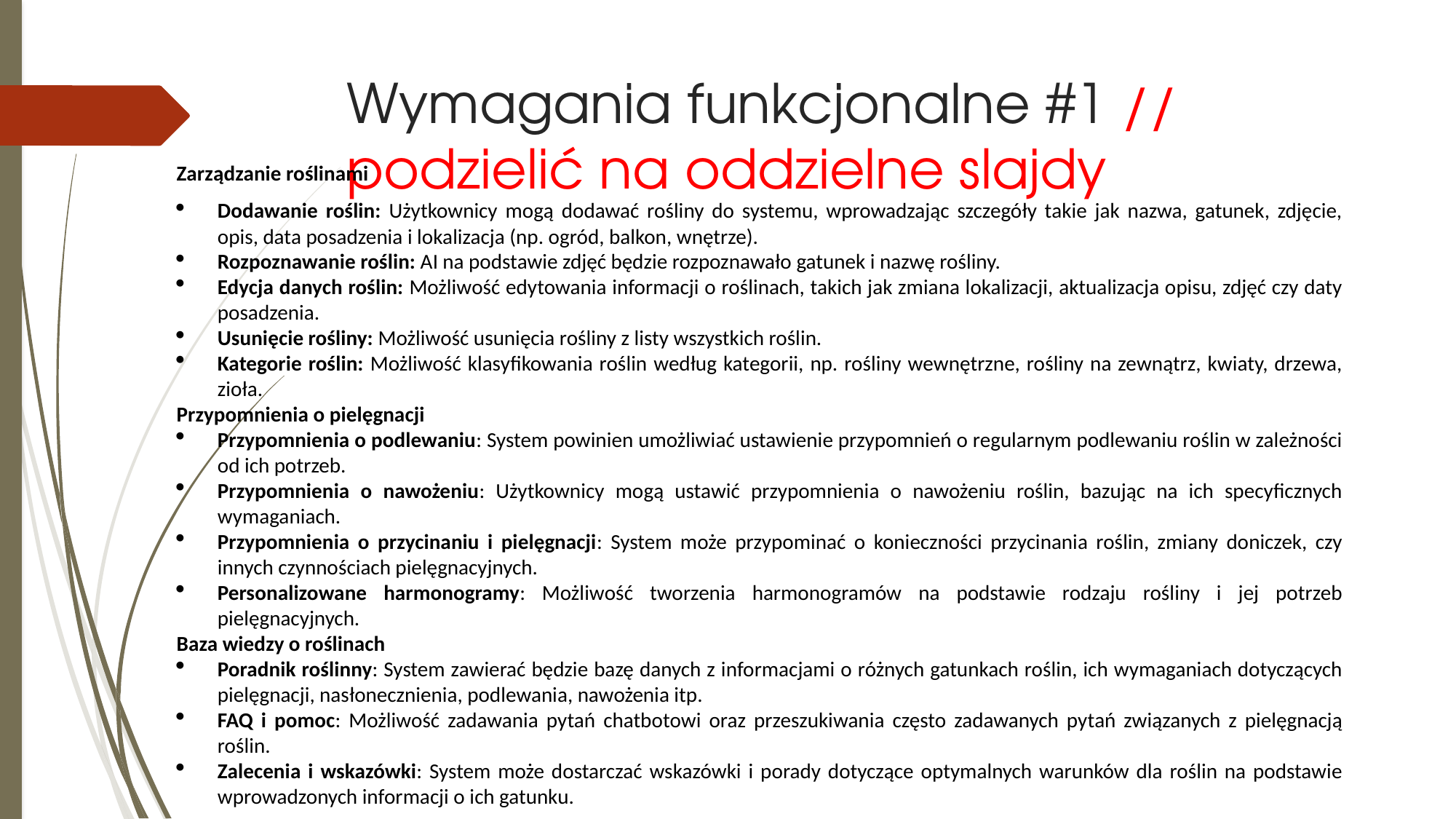

# Wymagania funkcjonalne #1 // podzielić na oddzielne slajdy
Zarządzanie roślinami
Dodawanie roślin: Użytkownicy mogą dodawać rośliny do systemu, wprowadzając szczegóły takie jak nazwa, gatunek, zdjęcie, opis, data posadzenia i lokalizacja (np. ogród, balkon, wnętrze).
Rozpoznawanie roślin: AI na podstawie zdjęć będzie rozpoznawało gatunek i nazwę rośliny.
Edycja danych roślin: Możliwość edytowania informacji o roślinach, takich jak zmiana lokalizacji, aktualizacja opisu, zdjęć czy daty posadzenia.
Usunięcie rośliny: Możliwość usunięcia rośliny z listy wszystkich roślin.
Kategorie roślin: Możliwość klasyfikowania roślin według kategorii, np. rośliny wewnętrzne, rośliny na zewnątrz, kwiaty, drzewa, zioła.
Przypomnienia o pielęgnacji
Przypomnienia o podlewaniu: System powinien umożliwiać ustawienie przypomnień o regularnym podlewaniu roślin w zależności od ich potrzeb.
Przypomnienia o nawożeniu: Użytkownicy mogą ustawić przypomnienia o nawożeniu roślin, bazując na ich specyficznych wymaganiach.
Przypomnienia o przycinaniu i pielęgnacji: System może przypominać o konieczności przycinania roślin, zmiany doniczek, czy innych czynnościach pielęgnacyjnych.
Personalizowane harmonogramy: Możliwość tworzenia harmonogramów na podstawie rodzaju rośliny i jej potrzeb pielęgnacyjnych.
Baza wiedzy o roślinach
Poradnik roślinny: System zawierać będzie bazę danych z informacjami o różnych gatunkach roślin, ich wymaganiach dotyczących pielęgnacji, nasłonecznienia, podlewania, nawożenia itp.
FAQ i pomoc: Możliwość zadawania pytań chatbotowi oraz przeszukiwania często zadawanych pytań związanych z pielęgnacją roślin.
Zalecenia i wskazówki: System może dostarczać wskazówki i porady dotyczące optymalnych warunków dla roślin na podstawie wprowadzonych informacji o ich gatunku.